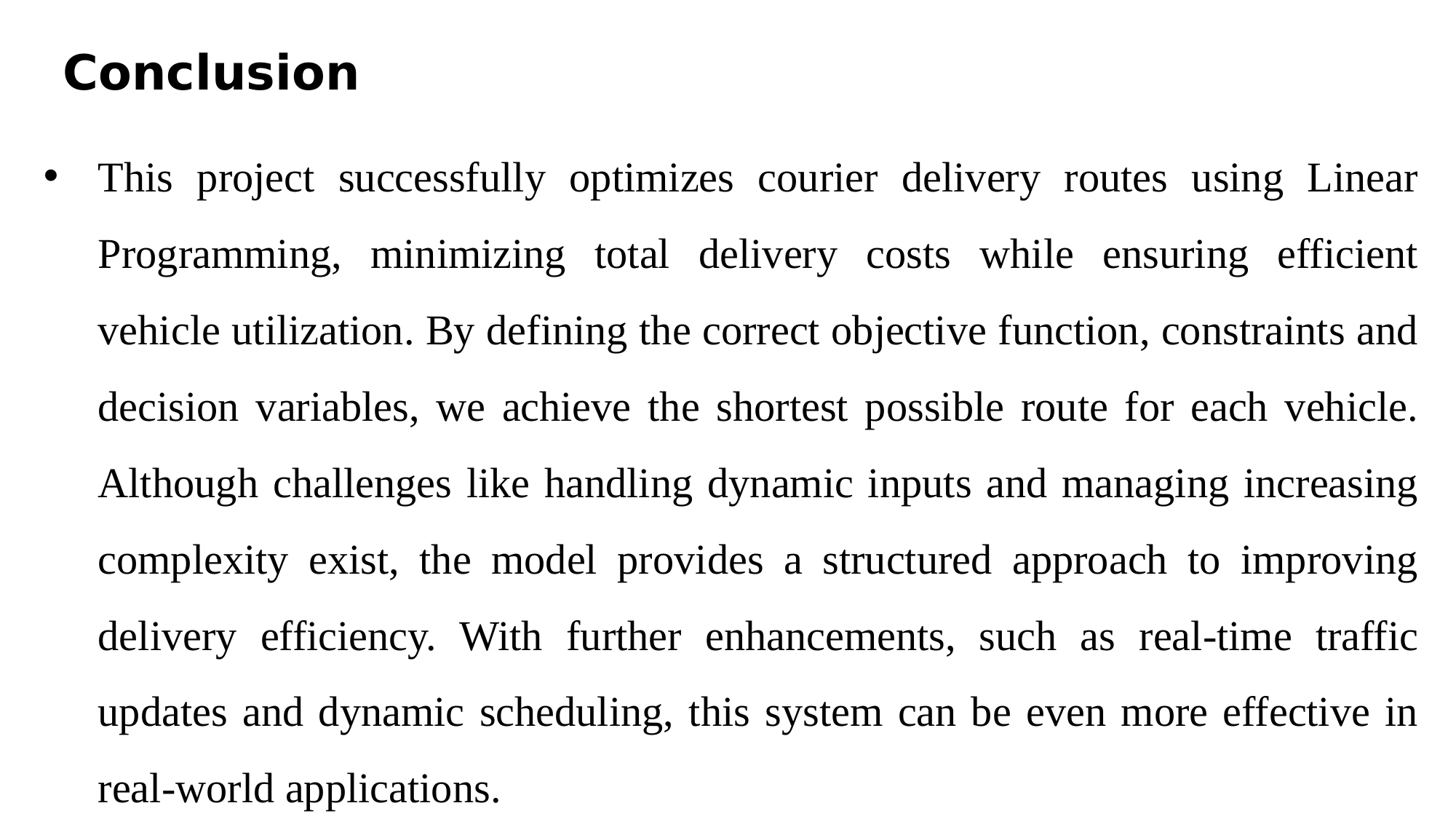

# Conclusion
This project successfully optimizes courier delivery routes using Linear Programming, minimizing total delivery costs while ensuring efficient vehicle utilization. By defining the correct objective function, constraints and decision variables, we achieve the shortest possible route for each vehicle. Although challenges like handling dynamic inputs and managing increasing complexity exist, the model provides a structured approach to improving delivery efficiency. With further enhancements, such as real-time traffic updates and dynamic scheduling, this system can be even more effective in real-world applications.